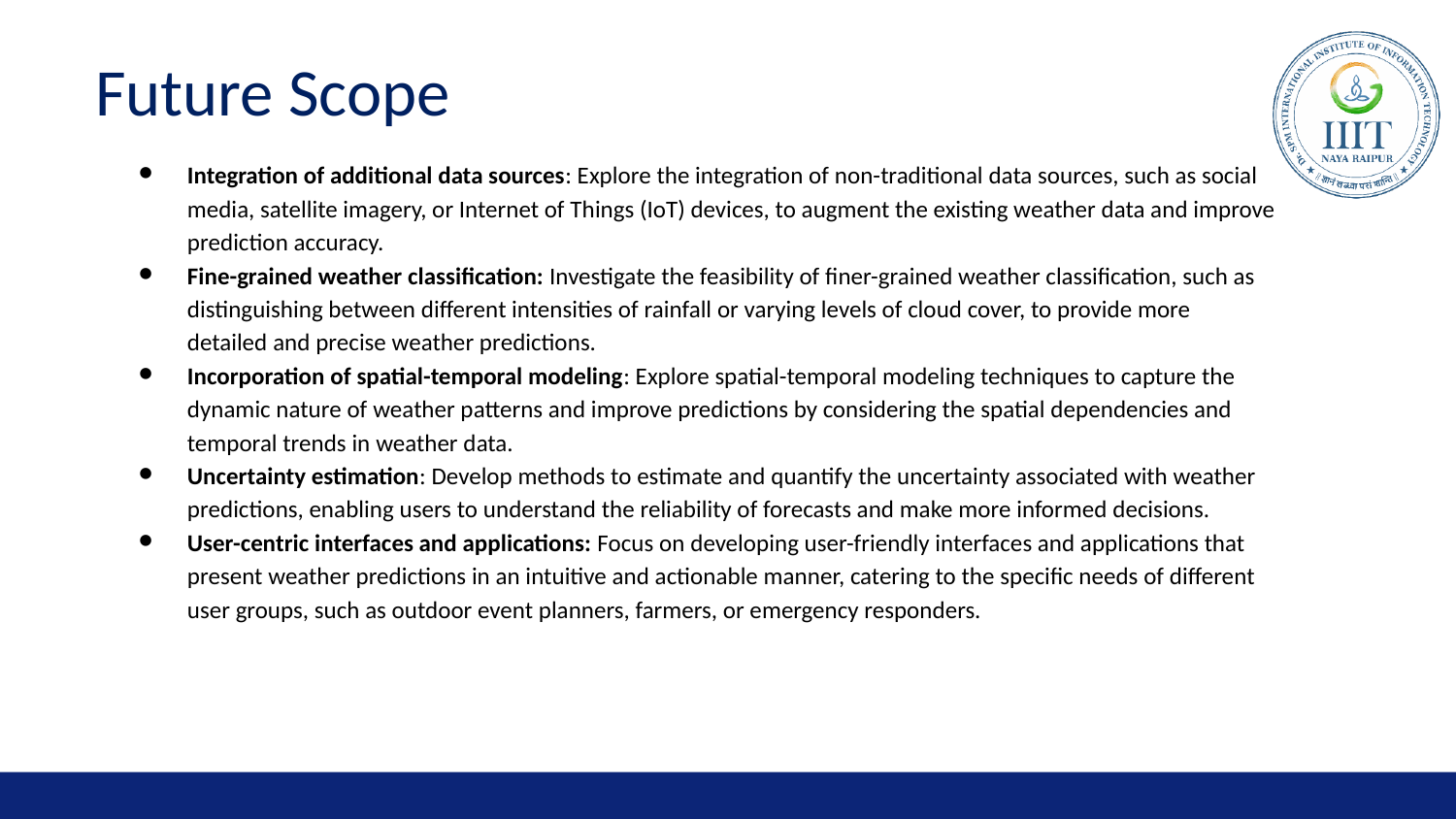

# Future Scope
Integration of additional data sources: Explore the integration of non-traditional data sources, such as social media, satellite imagery, or Internet of Things (IoT) devices, to augment the existing weather data and improve prediction accuracy.
Fine-grained weather classification: Investigate the feasibility of finer-grained weather classification, such as distinguishing between different intensities of rainfall or varying levels of cloud cover, to provide more detailed and precise weather predictions.
Incorporation of spatial-temporal modeling: Explore spatial-temporal modeling techniques to capture the dynamic nature of weather patterns and improve predictions by considering the spatial dependencies and temporal trends in weather data.
Uncertainty estimation: Develop methods to estimate and quantify the uncertainty associated with weather predictions, enabling users to understand the reliability of forecasts and make more informed decisions.
User-centric interfaces and applications: Focus on developing user-friendly interfaces and applications that present weather predictions in an intuitive and actionable manner, catering to the specific needs of different user groups, such as outdoor event planners, farmers, or emergency responders.